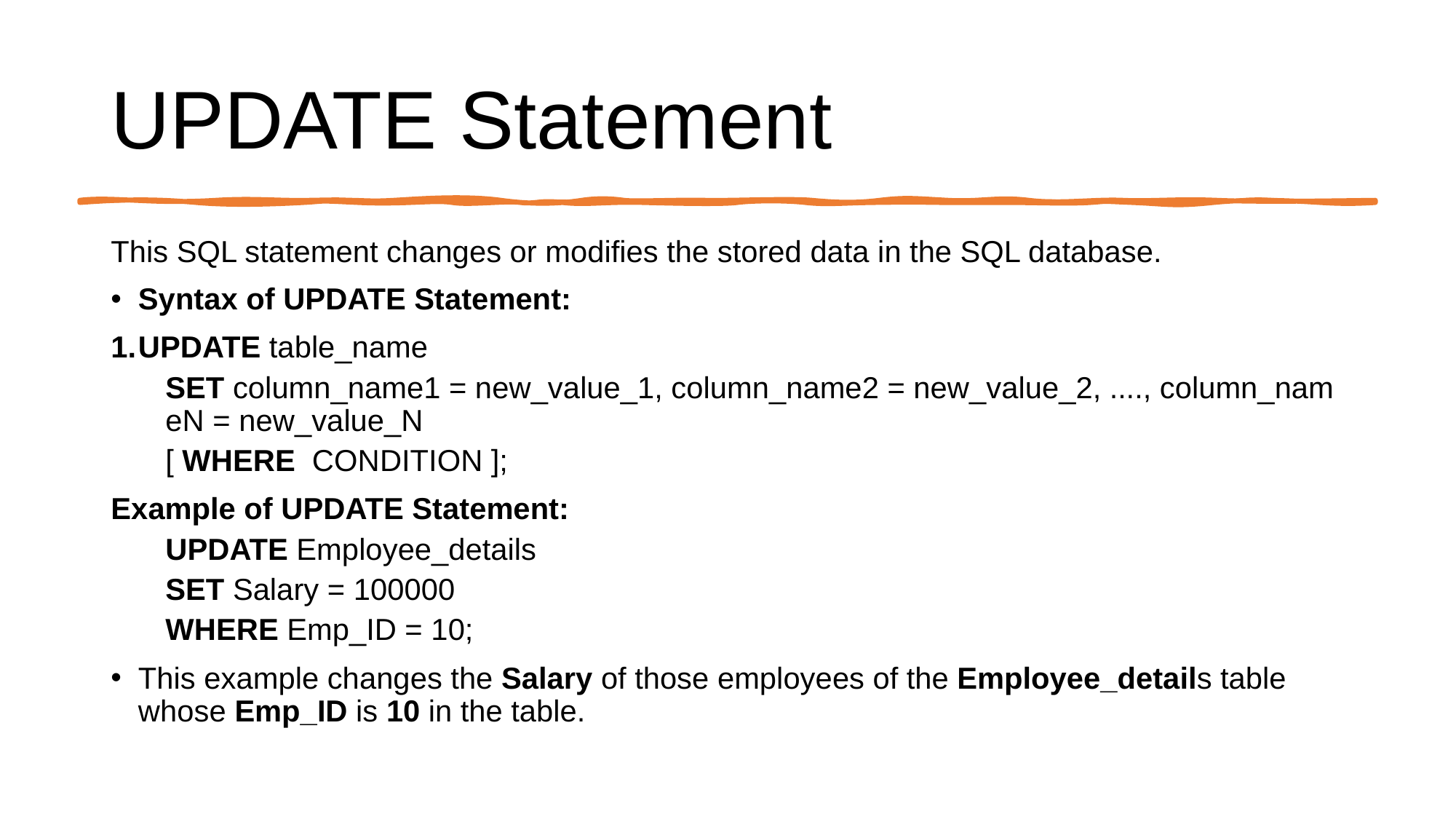

# UPDATE Statement

This SQL statement changes or modifies the stored data in the SQL database.
Syntax of UPDATE Statement:
UPDATE table_name
SET column_name1 = new_value_1, column_name2 = new_value_2, ...., column_nameN = new_value_N
[ WHERE  CONDITION ];
Example of UPDATE Statement:
UPDATE Employee_details
SET Salary = 100000
WHERE Emp_ID = 10;
This example changes the Salary of those employees of the Employee_details table whose Emp_ID is 10 in the table.